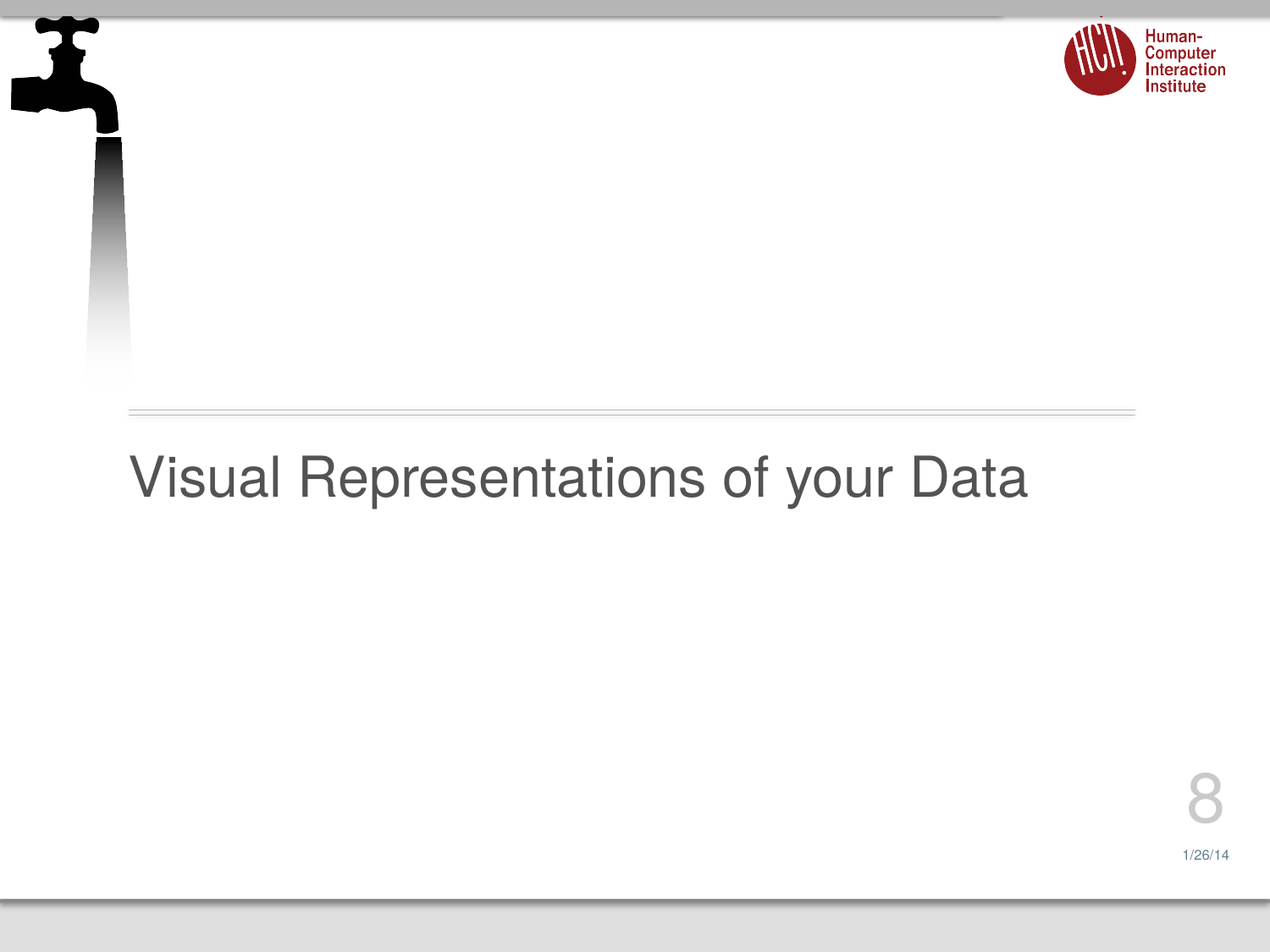

# Visual Representations of your Data
8
1/26/14